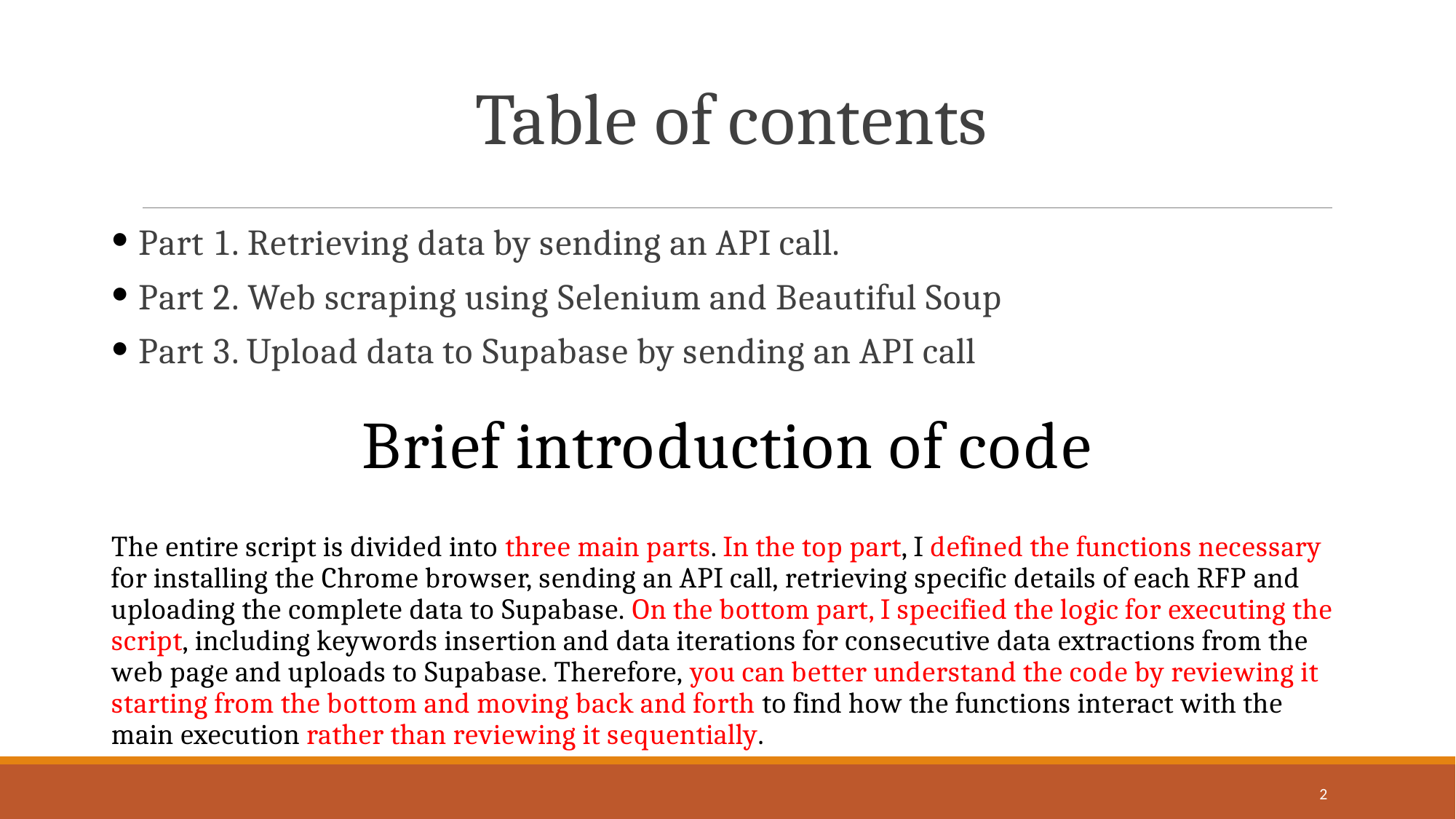

# Table of contents
Part 1. Retrieving data by sending an API call.
Part 2. Web scraping using Selenium and Beautiful Soup
Part 3. Upload data to Supabase by sending an API call

Brief introduction of code
The entire script is divided into three main parts. In the top part, I defined the functions necessary for installing the Chrome browser, sending an API call, retrieving specific details of each RFP and uploading the complete data to Supabase. On the bottom part, I specified the logic for executing the script, including keywords insertion and data iterations for consecutive data extractions from the web page and uploads to Supabase. Therefore, you can better understand the code by reviewing it starting from the bottom and moving back and forth to find how the functions interact with the main execution rather than reviewing it sequentially.

2